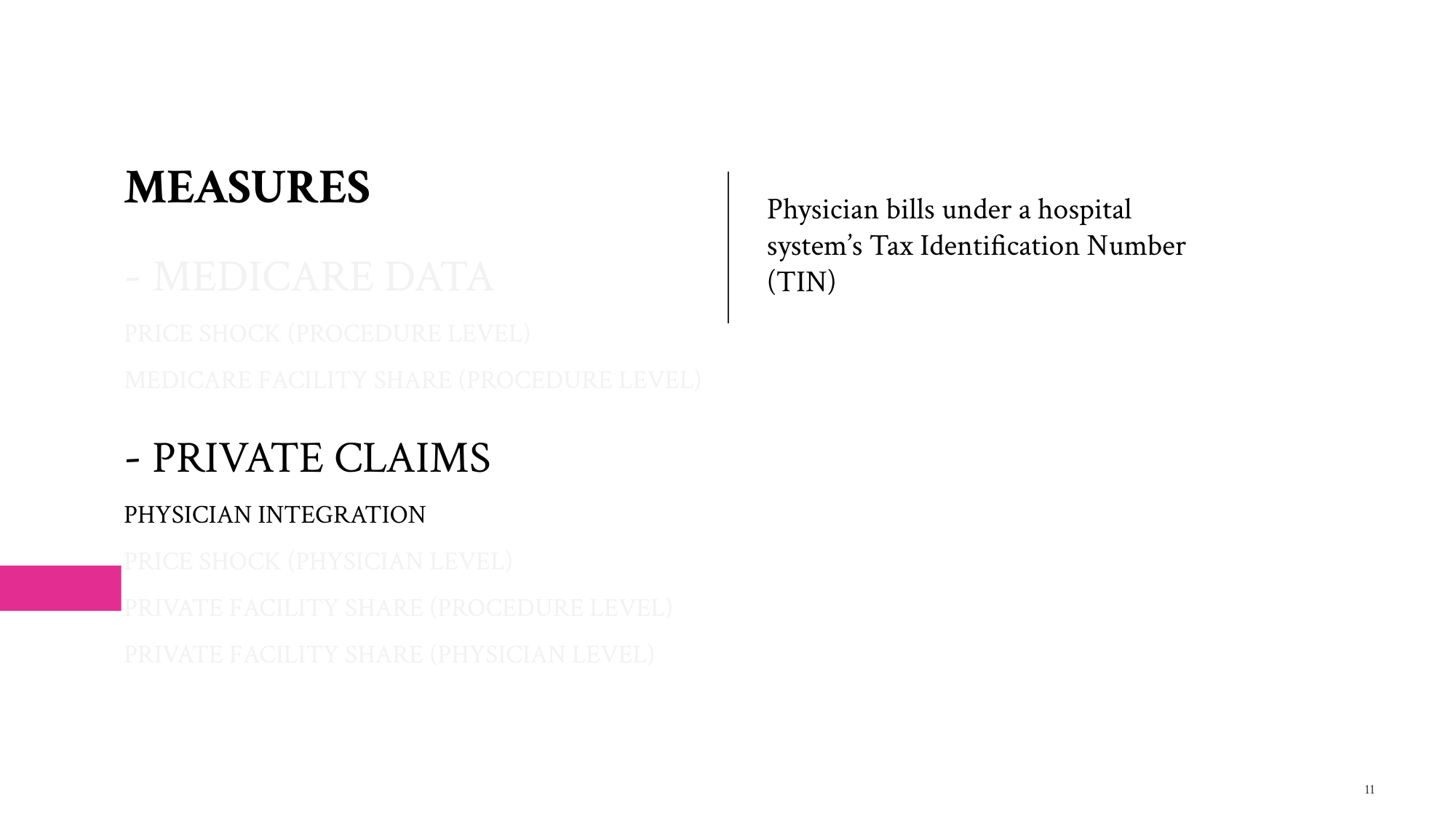

# MEASURES - Medicare Data Price shock (procedure level) Medicare Facility Share (procedure level) - Private Claims Physician Integration Price shock (Physician Level) Private facility share (Procedure Level) Private facility share (physician level)
Physician bills under a hospital system’s Tax Identification Number (TIN)
11